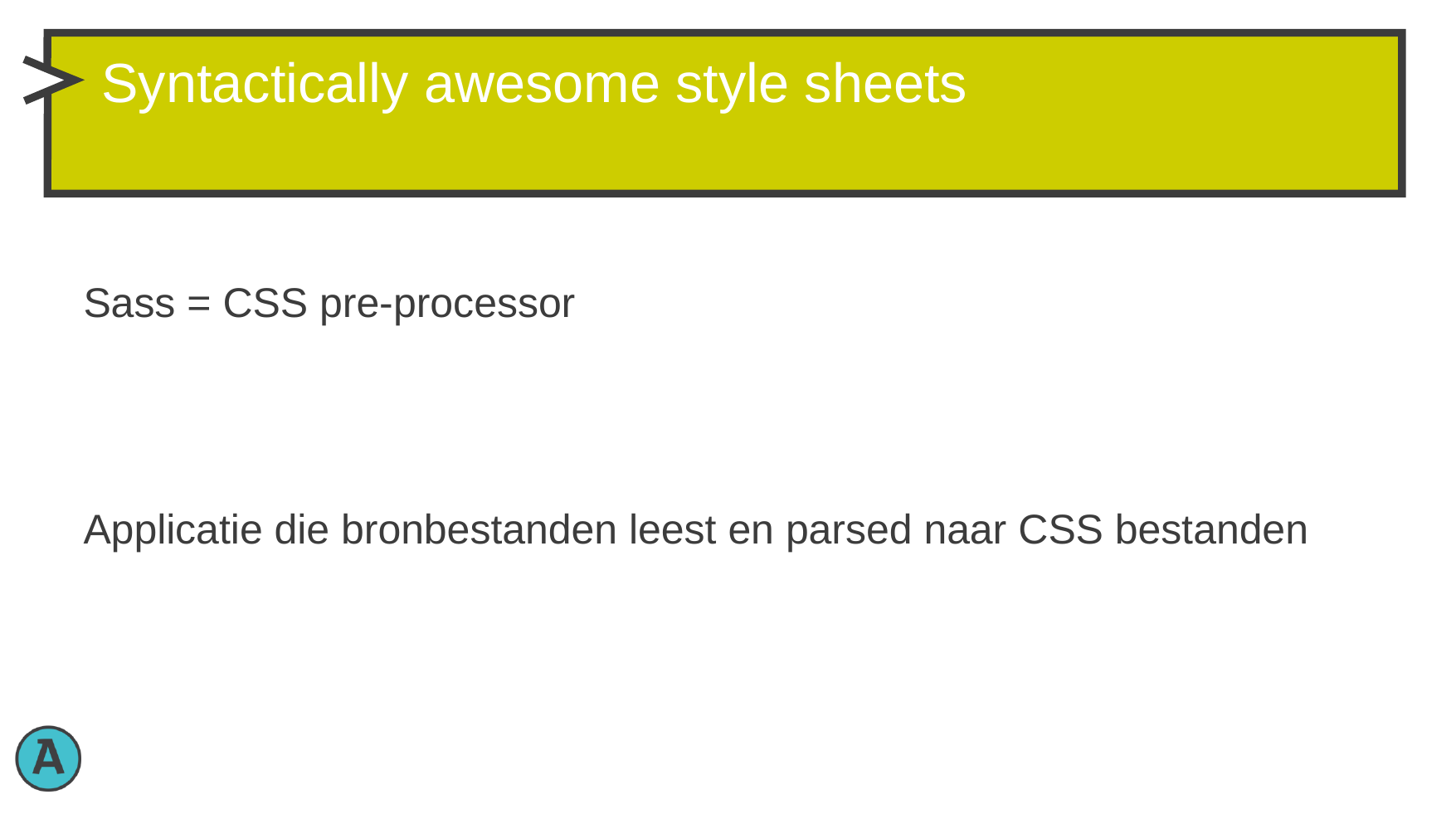

# Syntactically awesome style sheets

Sass = CSS pre-processor

Applicatie die bronbestanden leest en parsed naar CSS bestanden